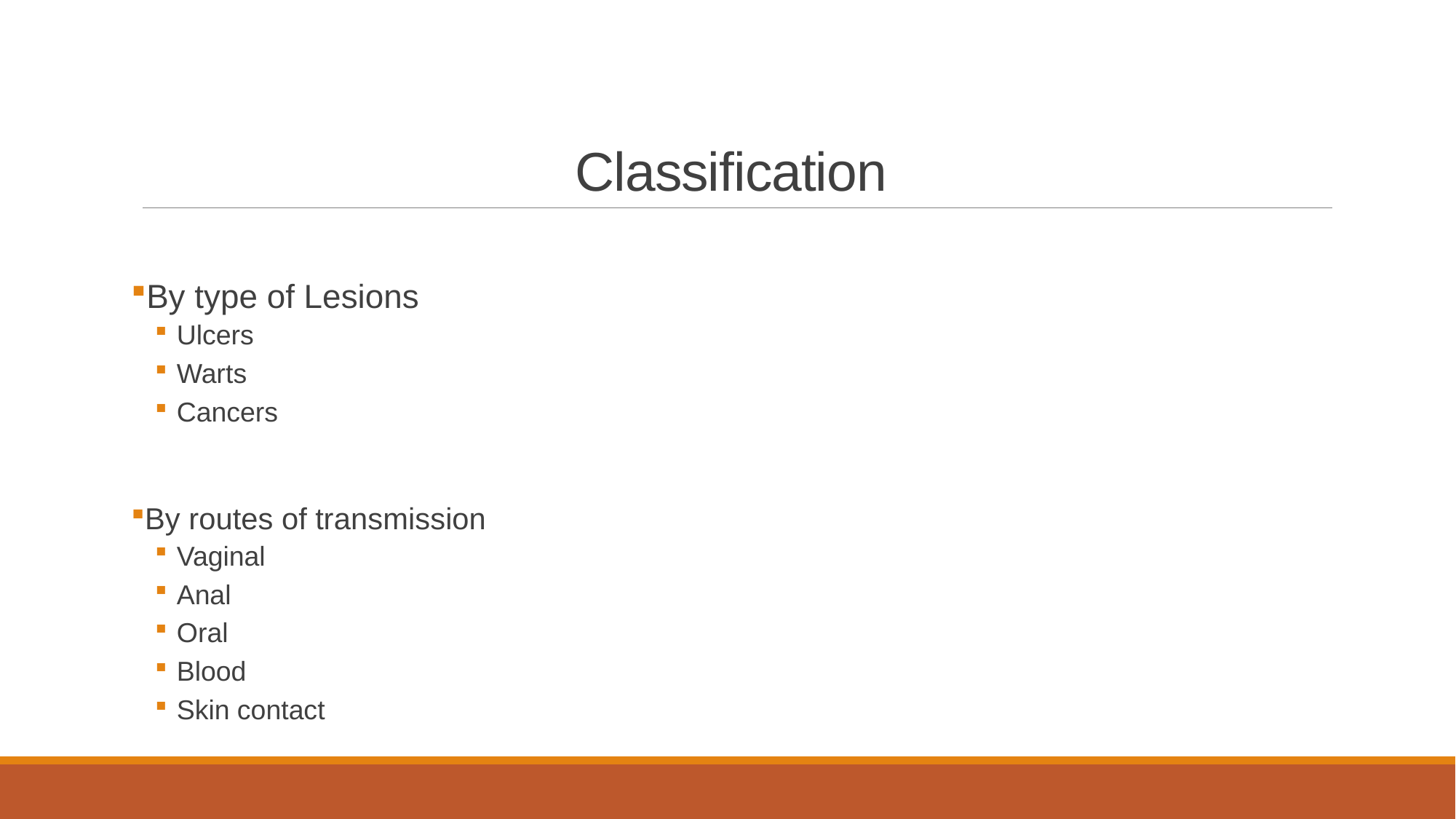

# Classification

By type of Lesions
Ulcers
Warts
Cancers

By routes of transmission
Vaginal
Anal
Oral
Blood
Skin contact